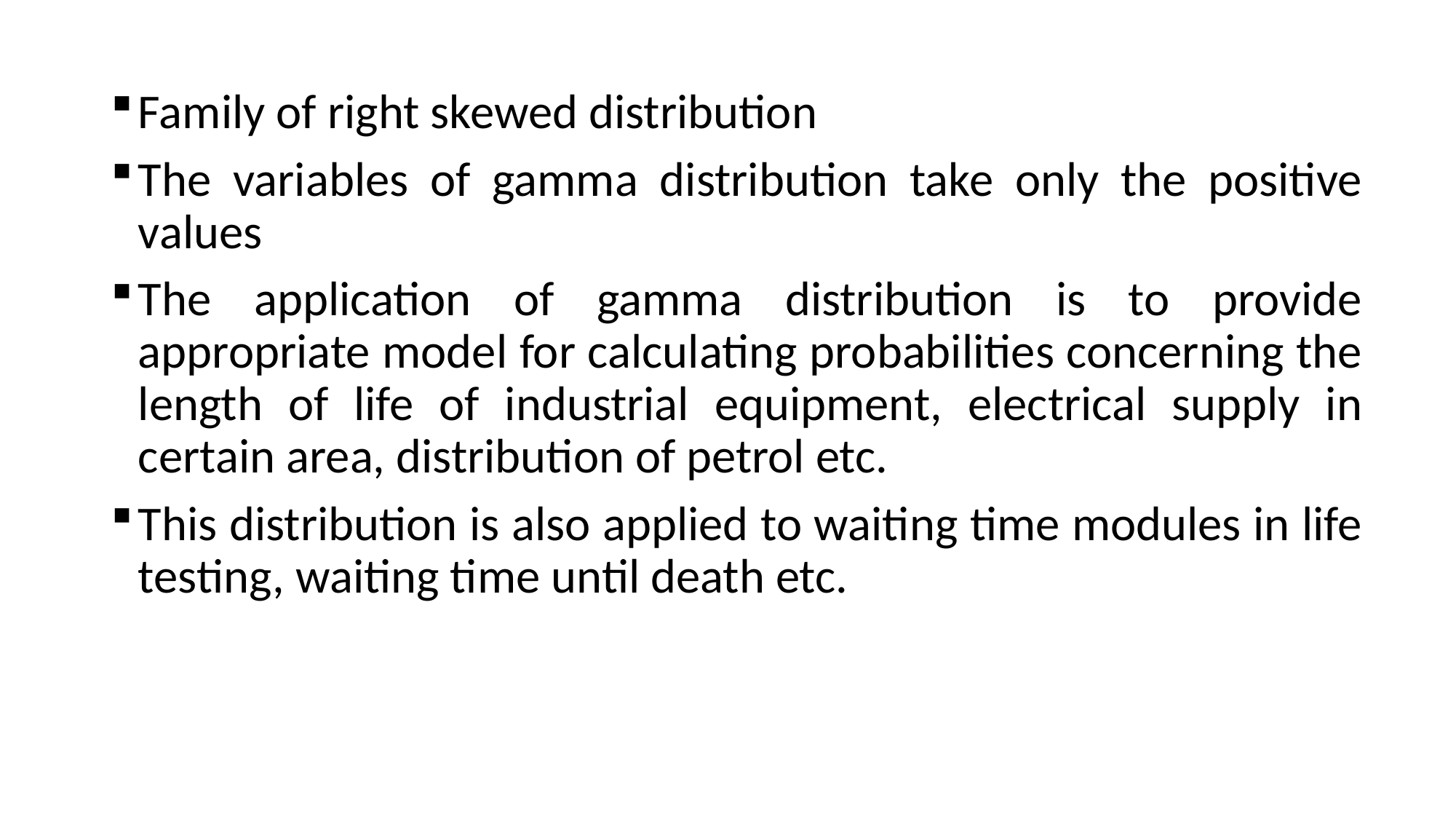

Family of right skewed distribution
The variables of gamma distribution take only the positive values
The application of gamma distribution is to provide appropriate model for calculating probabilities concerning the length of life of industrial equipment, electrical supply in certain area, distribution of petrol etc.
This distribution is also applied to waiting time modules in life testing, waiting time until death etc.